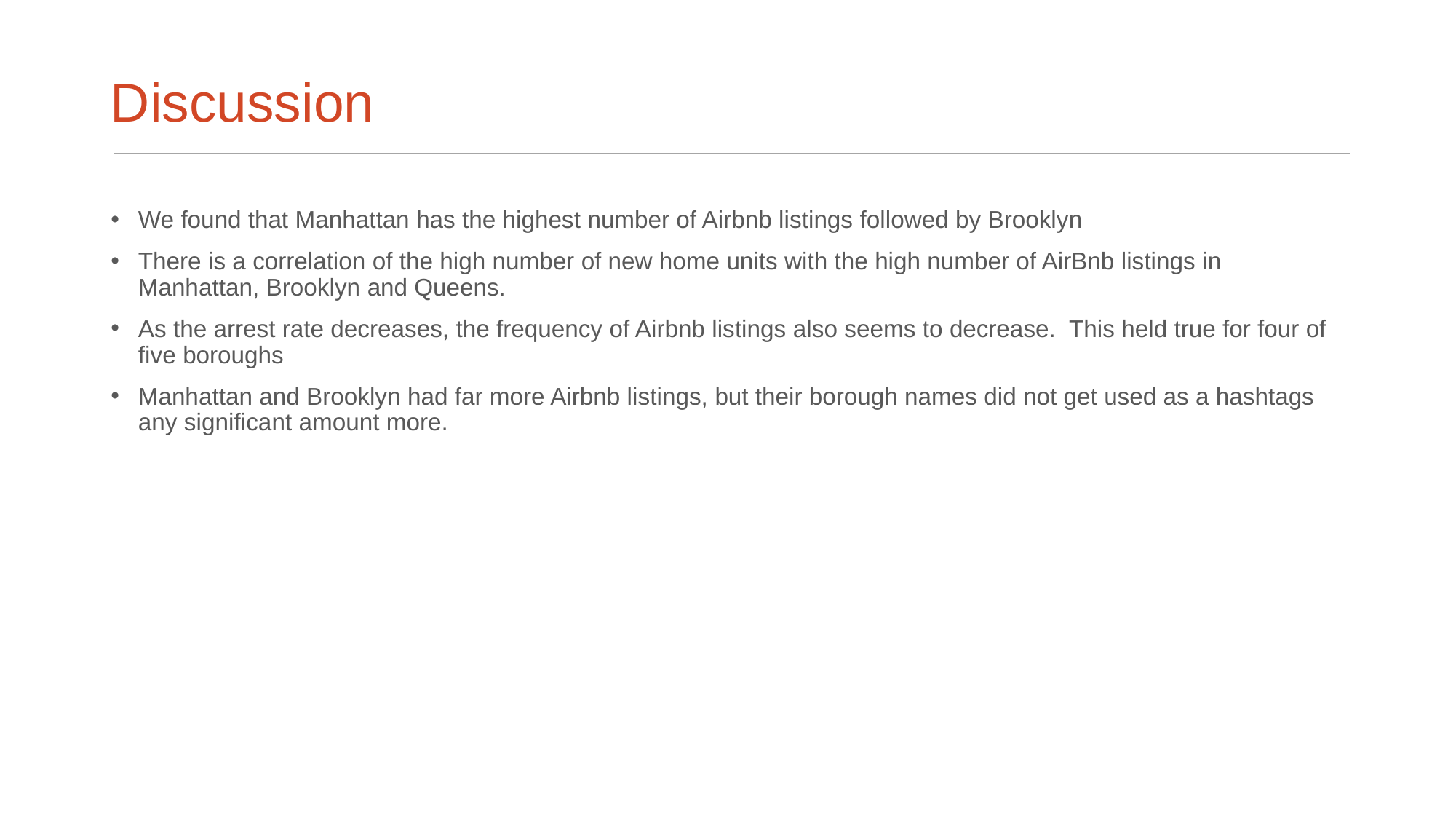

# Discussion
We found that Manhattan has the highest number of Airbnb listings followed by Brooklyn
There is a correlation of the high number of new home units with the high number of AirBnb listings in Manhattan, Brooklyn and Queens.
As the arrest rate decreases, the frequency of Airbnb listings also seems to decrease.  This held true for four of five boroughs
Manhattan and Brooklyn had far more Airbnb listings, but their borough names did not get used as a hashtags any significant amount more.